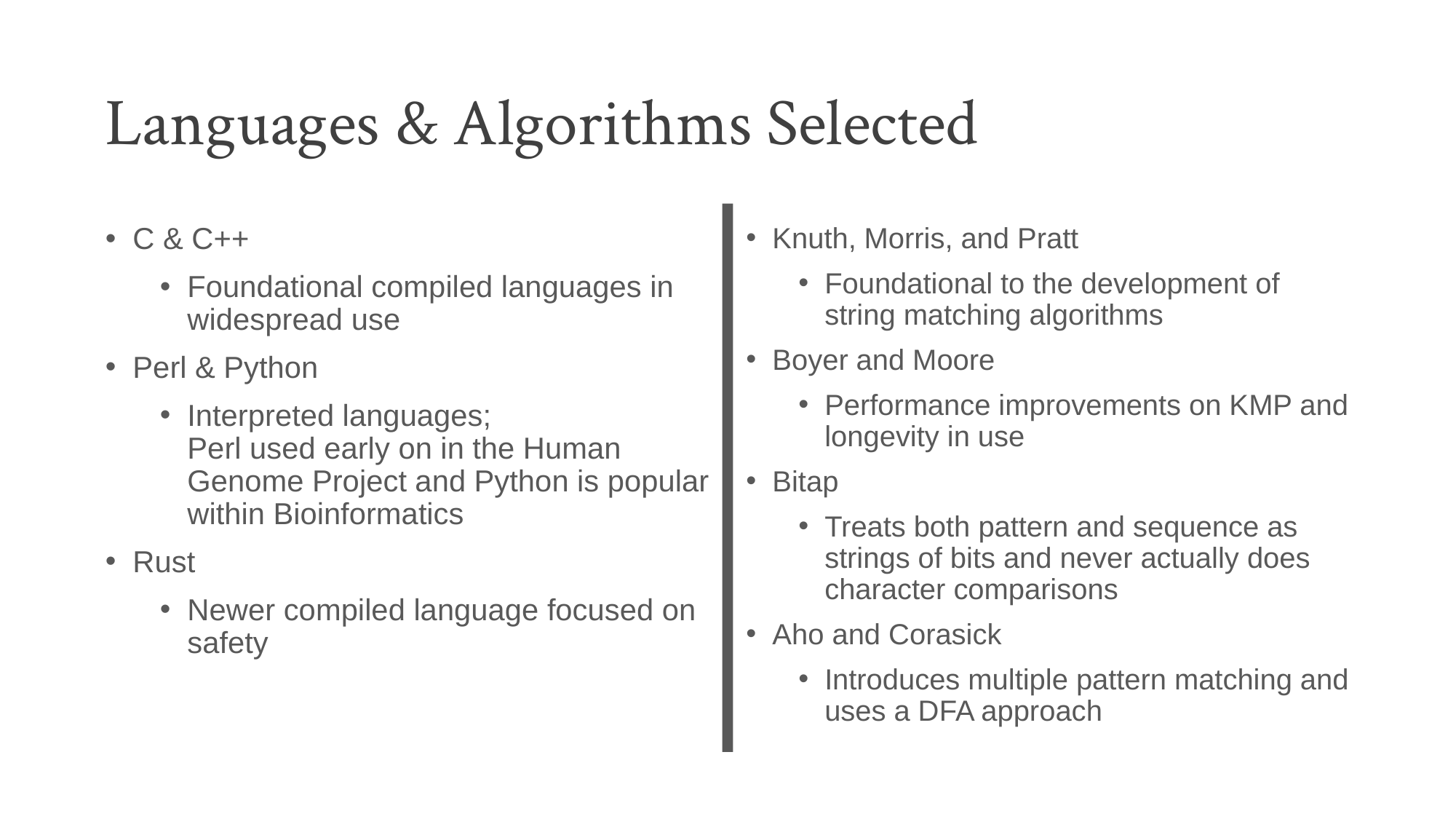

# Languages & Algorithms Selected

C & C++
Foundational compiled languages in widespread use
Perl & Python
Interpreted languages;
Perl used early on in the Human Genome Project and Python is popular within Bioinformatics
Rust
Newer compiled language focused on safety
Knuth, Morris, and Pratt
Foundational to the development of string matching algorithms
Boyer and Moore
Performance improvements on KMP and longevity in use
Bitap
Treats both pattern and sequence as strings of bits and never actually does character comparisons
Aho and Corasick
Introduces multiple pattern matching and uses a DFA approach